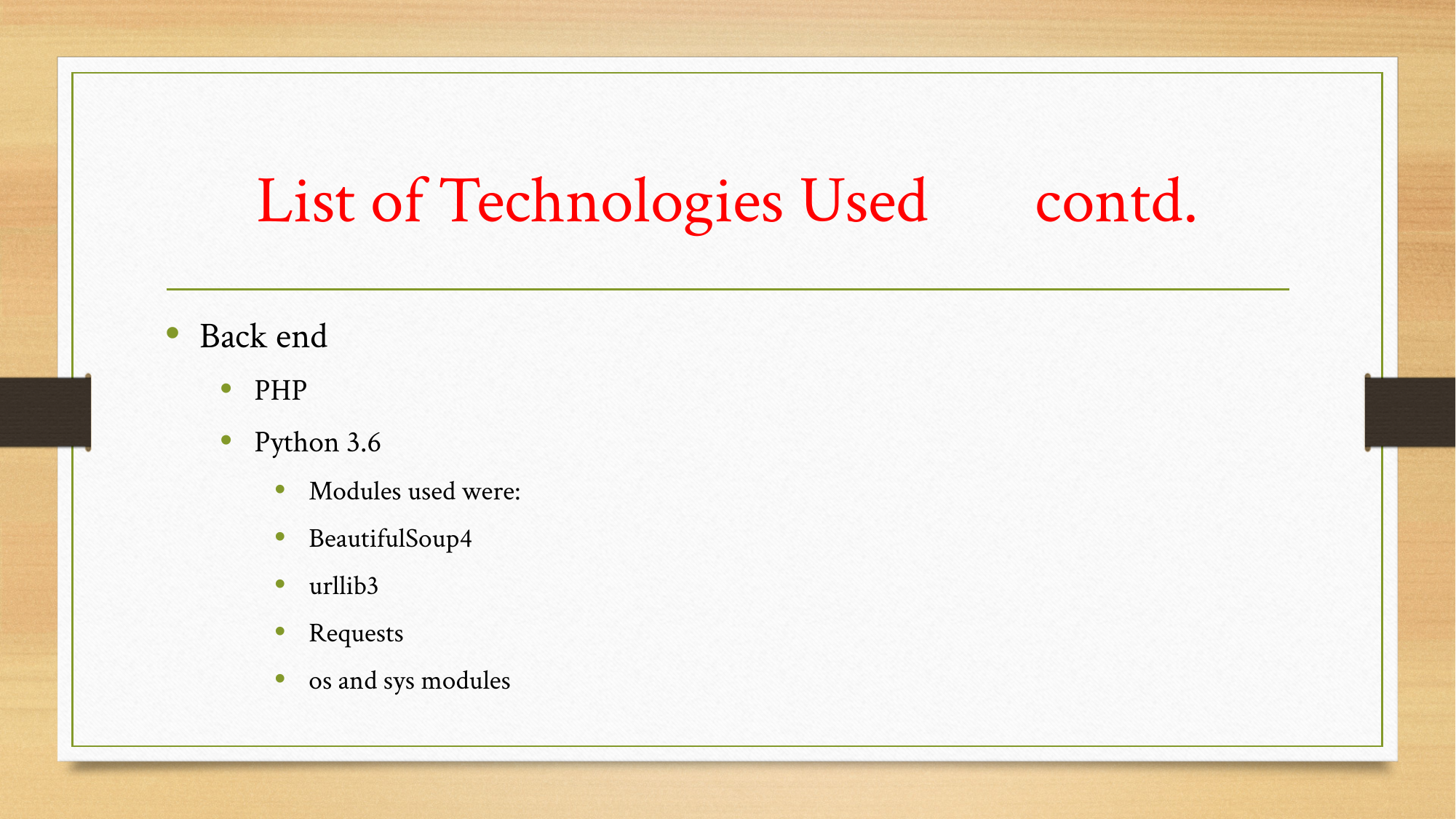

# List of Technologies Used	 contd.
Back end
PHP
Python 3.6
Modules used were:
BeautifulSoup4
urllib3
Requests
os and sys modules